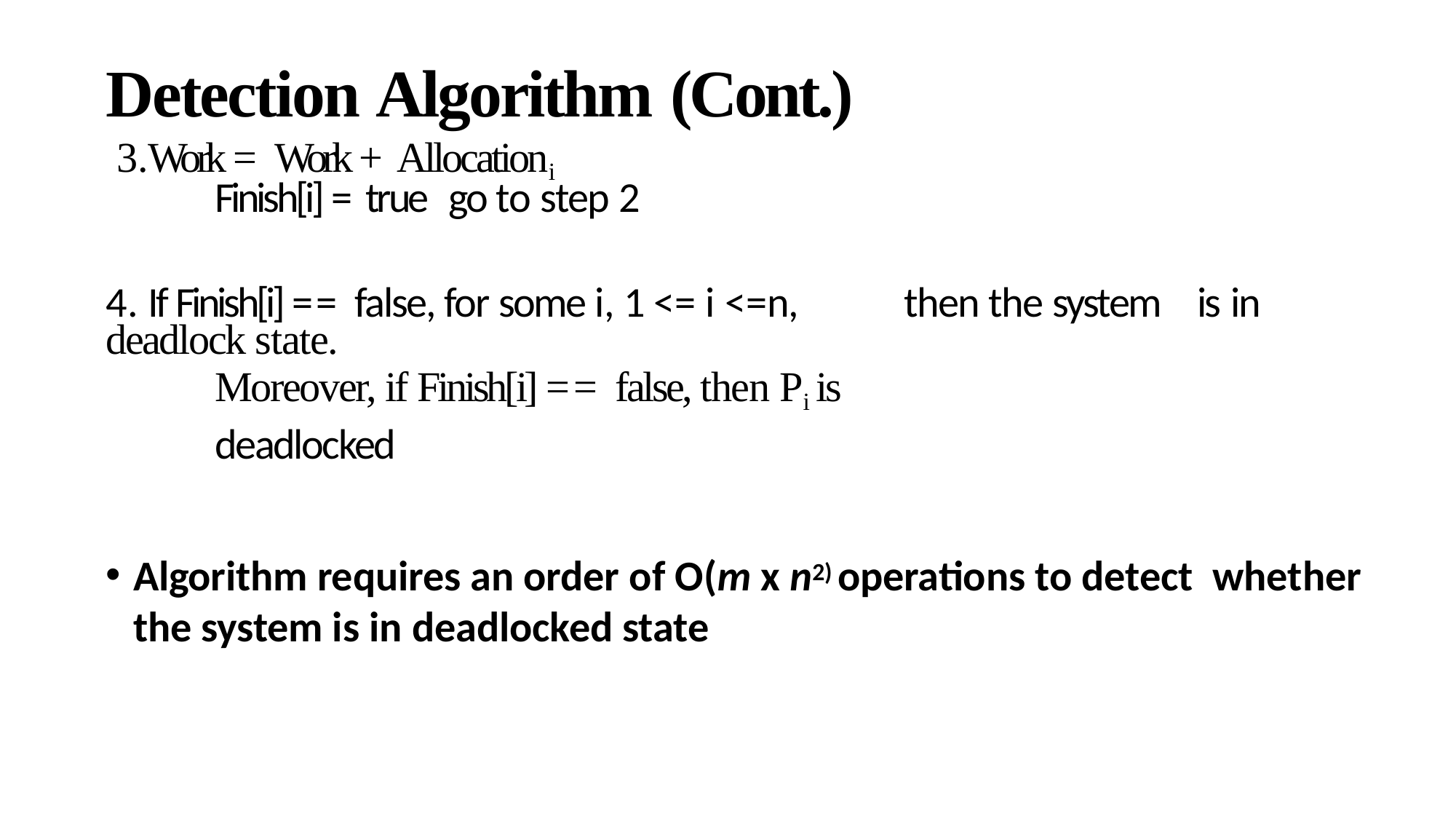

# Detection Algorithm (Cont.)
 3.Work = Work + Allocationi
	Finish[i] = true   go to step 2

4. If Finish[i] == false, for some i, 1 <= i <=n,            then the system 	is in deadlock state.
	Moreover, if Finish[i] == false, then Pi is
	deadlocked

Algorithm requires an order of O(m x n2) operations to detect  whether the system is in deadlocked state